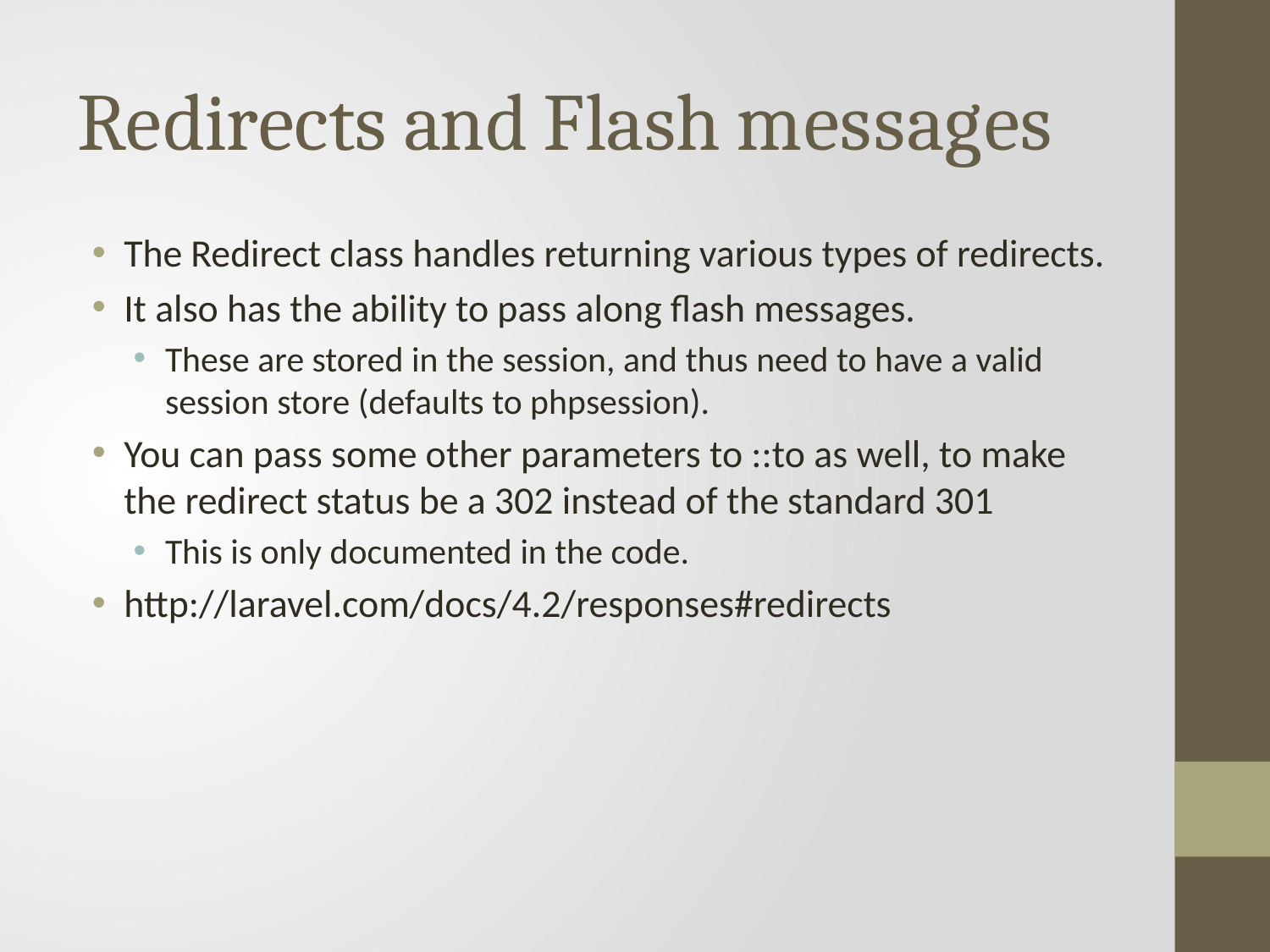

# Redirects and Flash messages
The Redirect class handles returning various types of redirects.
It also has the ability to pass along flash messages.
These are stored in the session, and thus need to have a valid session store (defaults to phpsession).
You can pass some other parameters to ::to as well, to make the redirect status be a 302 instead of the standard 301
This is only documented in the code.
http://laravel.com/docs/4.2/responses#redirects